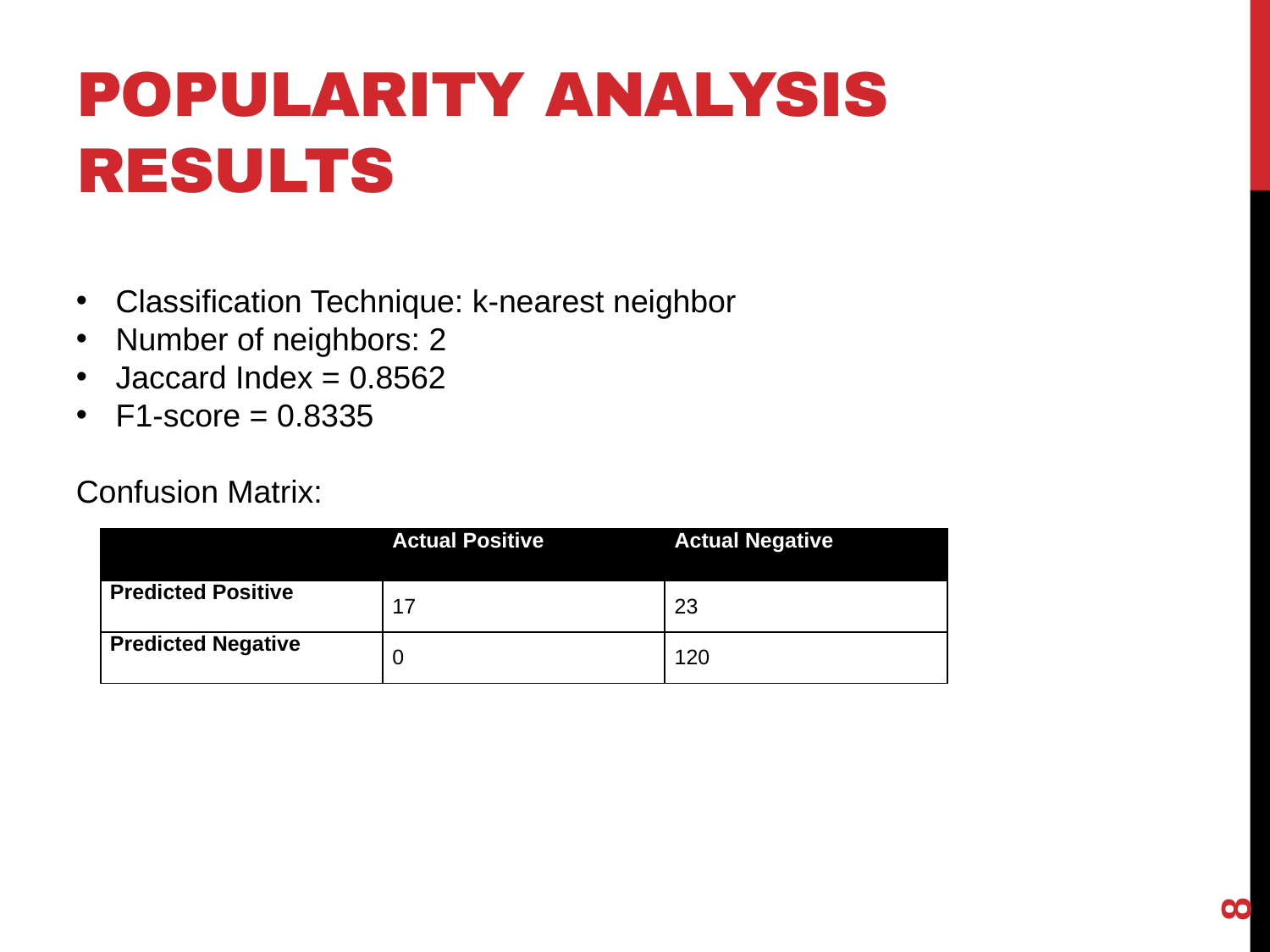

# Popularity Analysis RESULTS
Classification Technique: k-nearest neighbor
Number of neighbors: 2
Jaccard Index = 0.8562
F1-score = 0.8335

Confusion Matrix:
|  | Actual Positive | Actual Negative |
| --- | --- | --- |
| Predicted Positive | 17 | 23 |
| Predicted Negative | 0 | 120 |
8